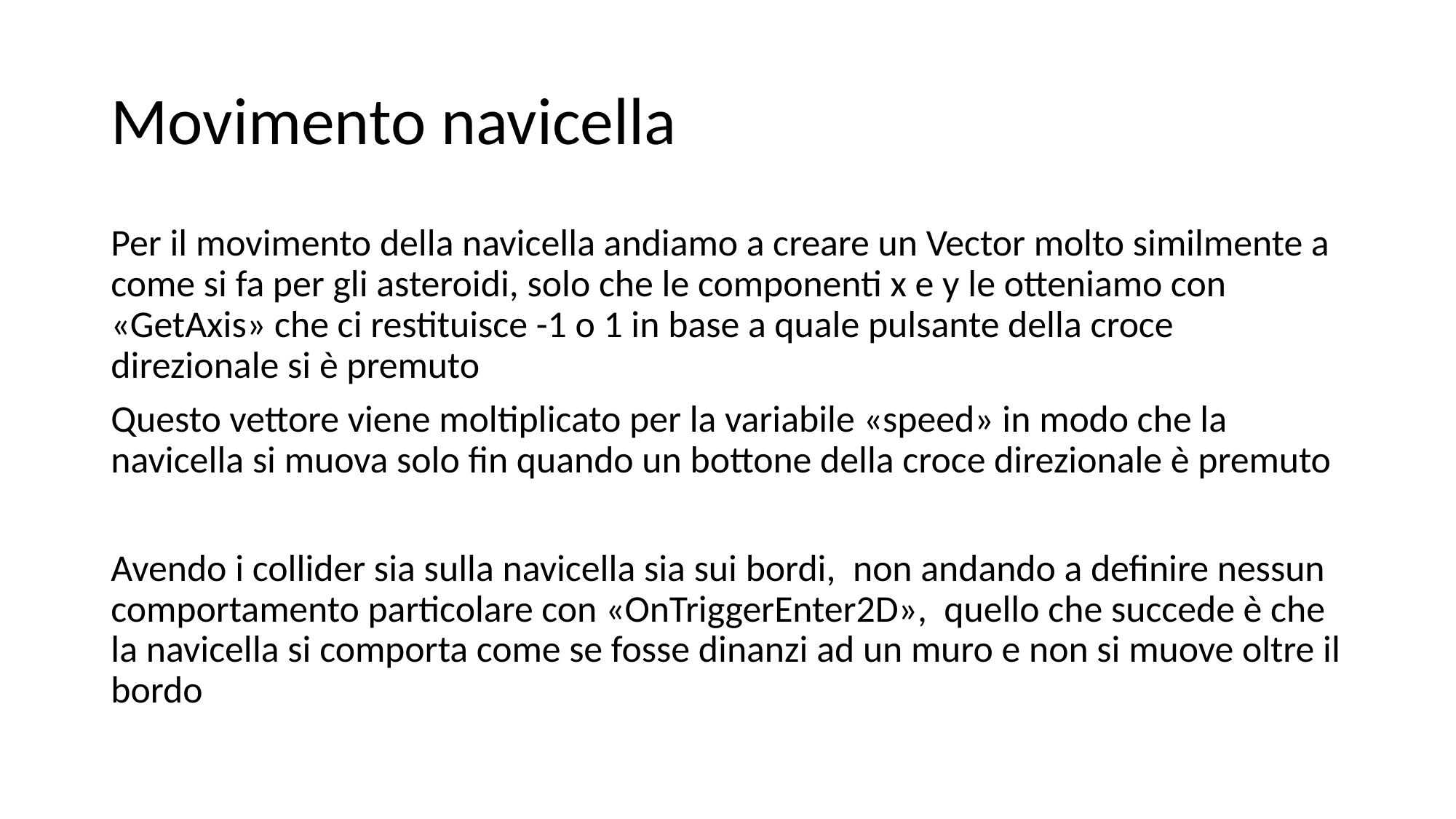

# Movimento navicella
Per il movimento della navicella andiamo a creare un Vector molto similmente a come si fa per gli asteroidi, solo che le componenti x e y le otteniamo con «GetAxis» che ci restituisce -1 o 1 in base a quale pulsante della croce direzionale si è premuto
Questo vettore viene moltiplicato per la variabile «speed» in modo che la navicella si muova solo fin quando un bottone della croce direzionale è premuto

Avendo i collider sia sulla navicella sia sui bordi,  non andando a definire nessun comportamento particolare con «OnTriggerEnter2D»,  quello che succede è che la navicella si comporta come se fosse dinanzi ad un muro e non si muove oltre il bordo